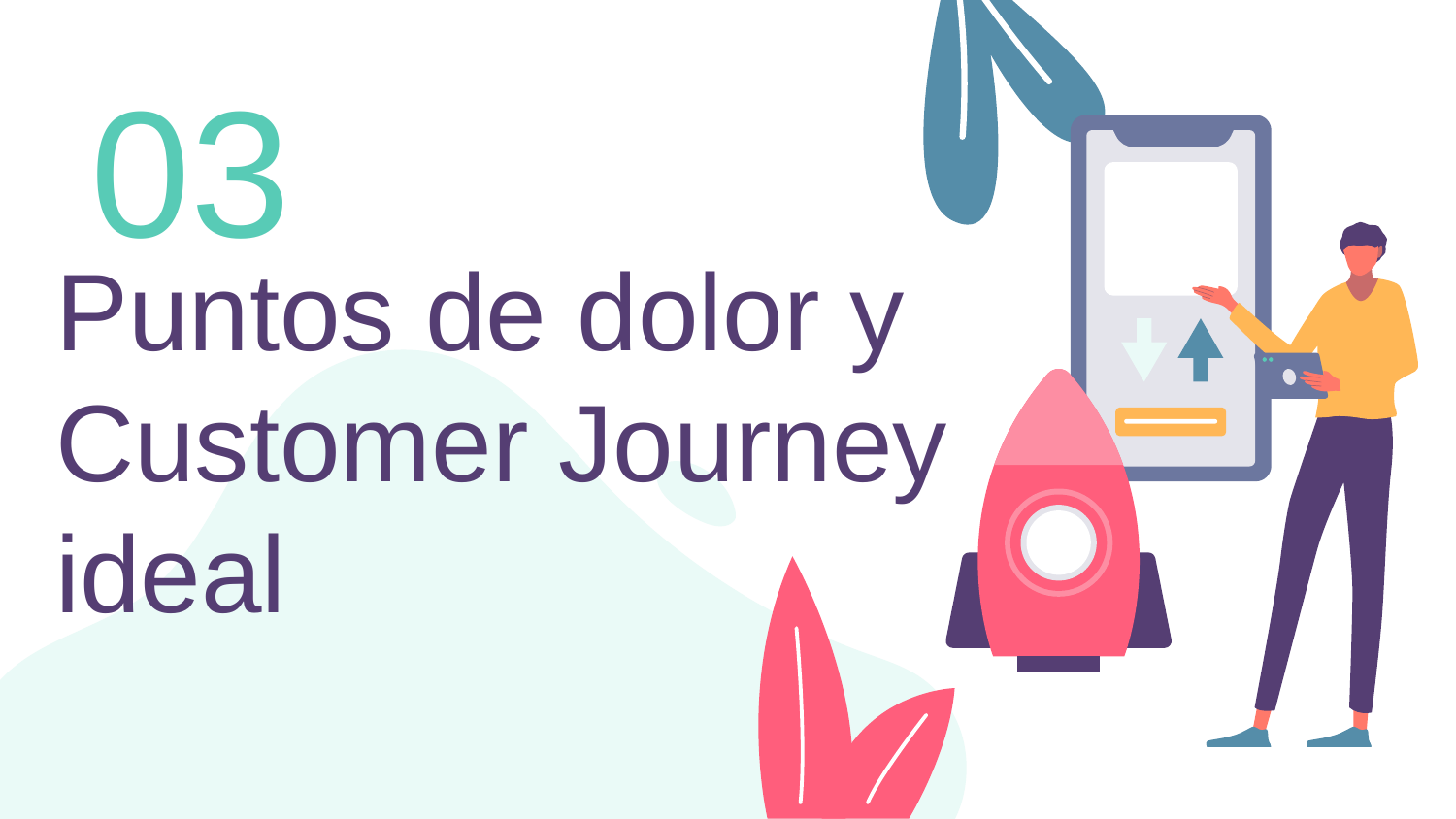

03

Puntos de dolor y Customer Journey ideal